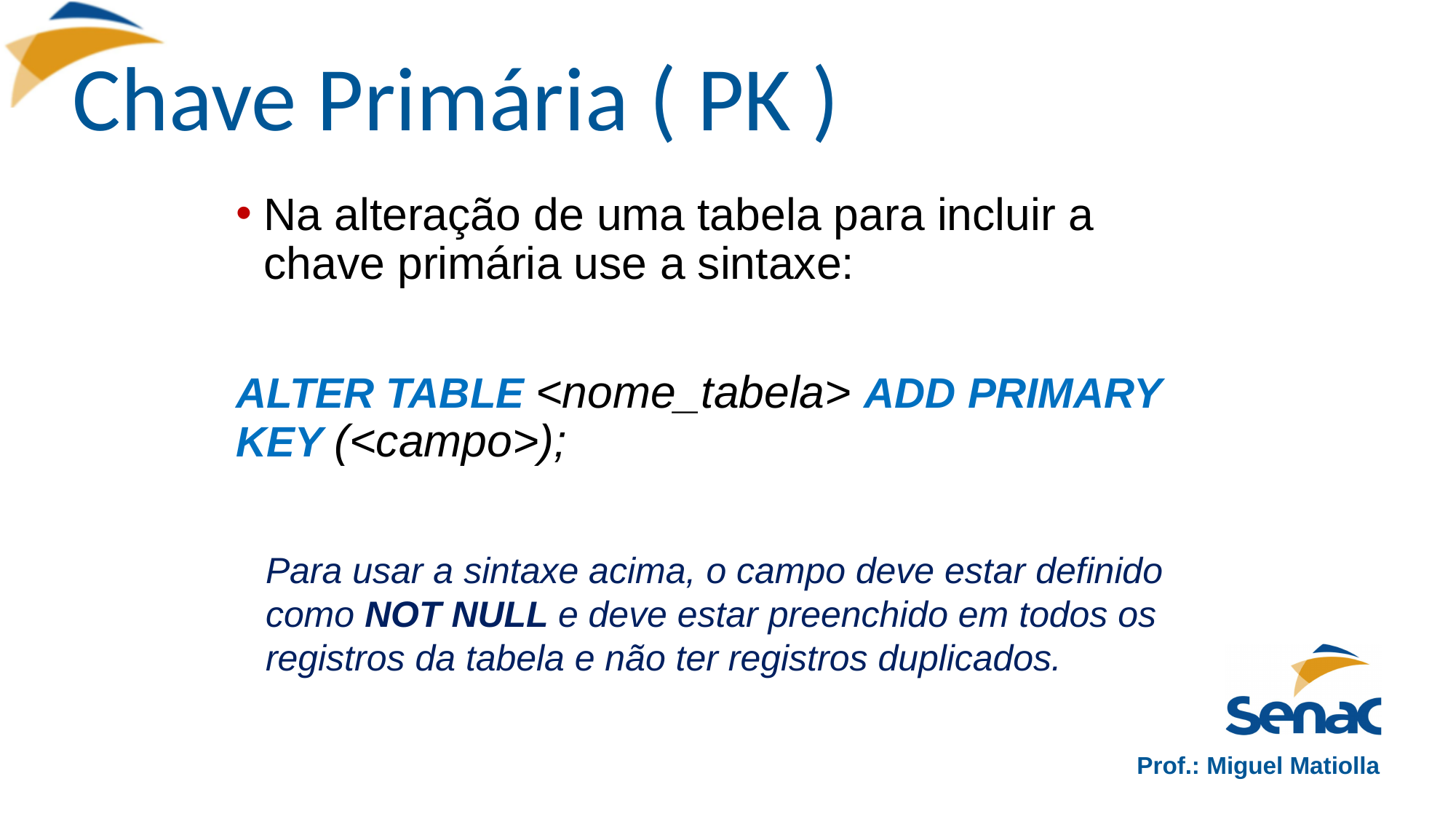

# Chave Primária ( PK )
Na alteração de uma tabela para incluir a chave primária use a sintaxe:

ALTER TABLE <nome_tabela> ADD PRIMARY KEY (<campo>);
Para usar a sintaxe acima, o campo deve estar definido como NOT NULL e deve estar preenchido em todos os registros da tabela e não ter registros duplicados.